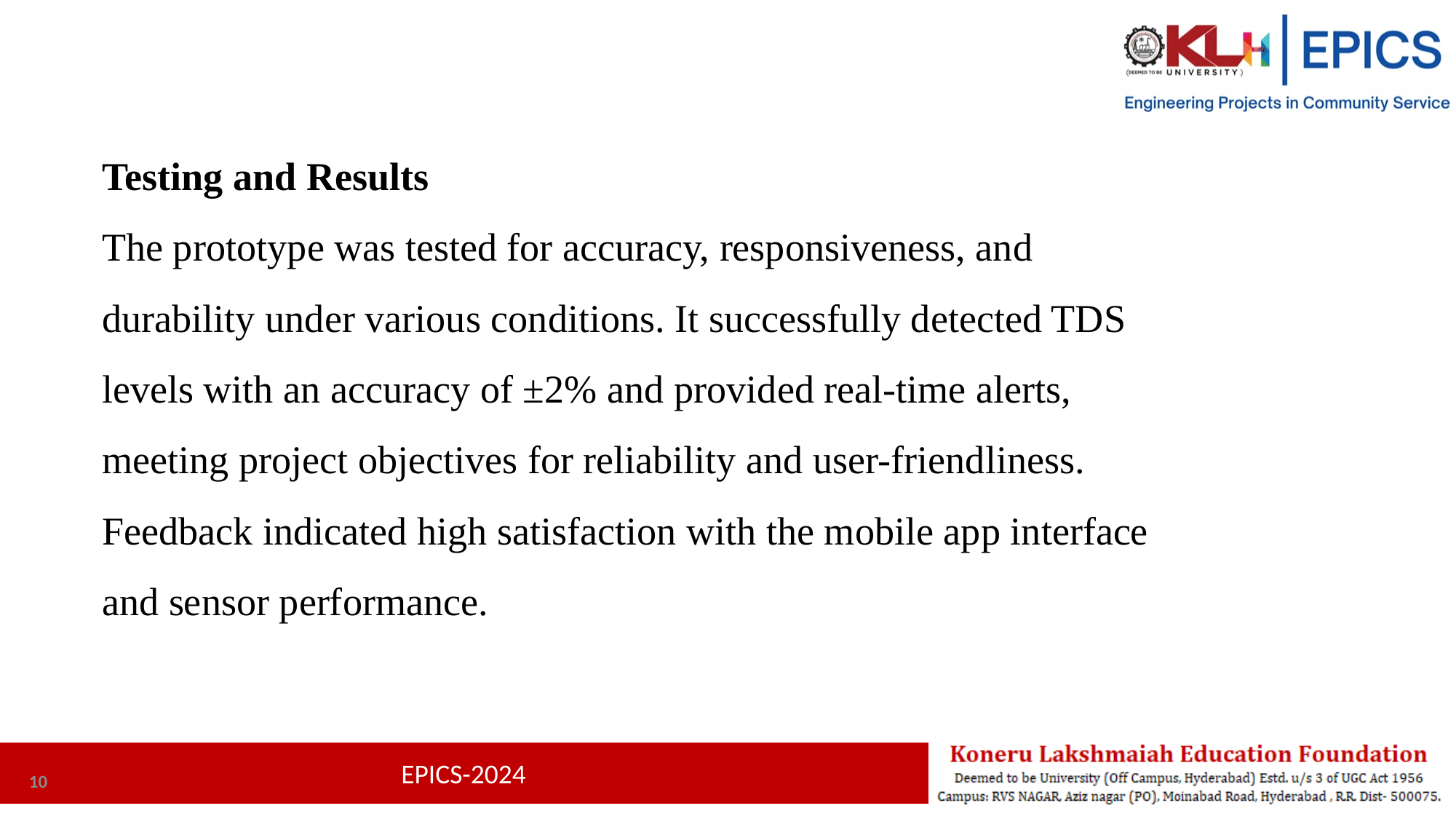

Testing and Results
The prototype was tested for accuracy, responsiveness, and durability under various conditions. It successfully detected TDS levels with an accuracy of ±2% and provided real-time alerts, meeting project objectives for reliability and user-friendliness. Feedback indicated high satisfaction with the mobile app interface and sensor performance.
10